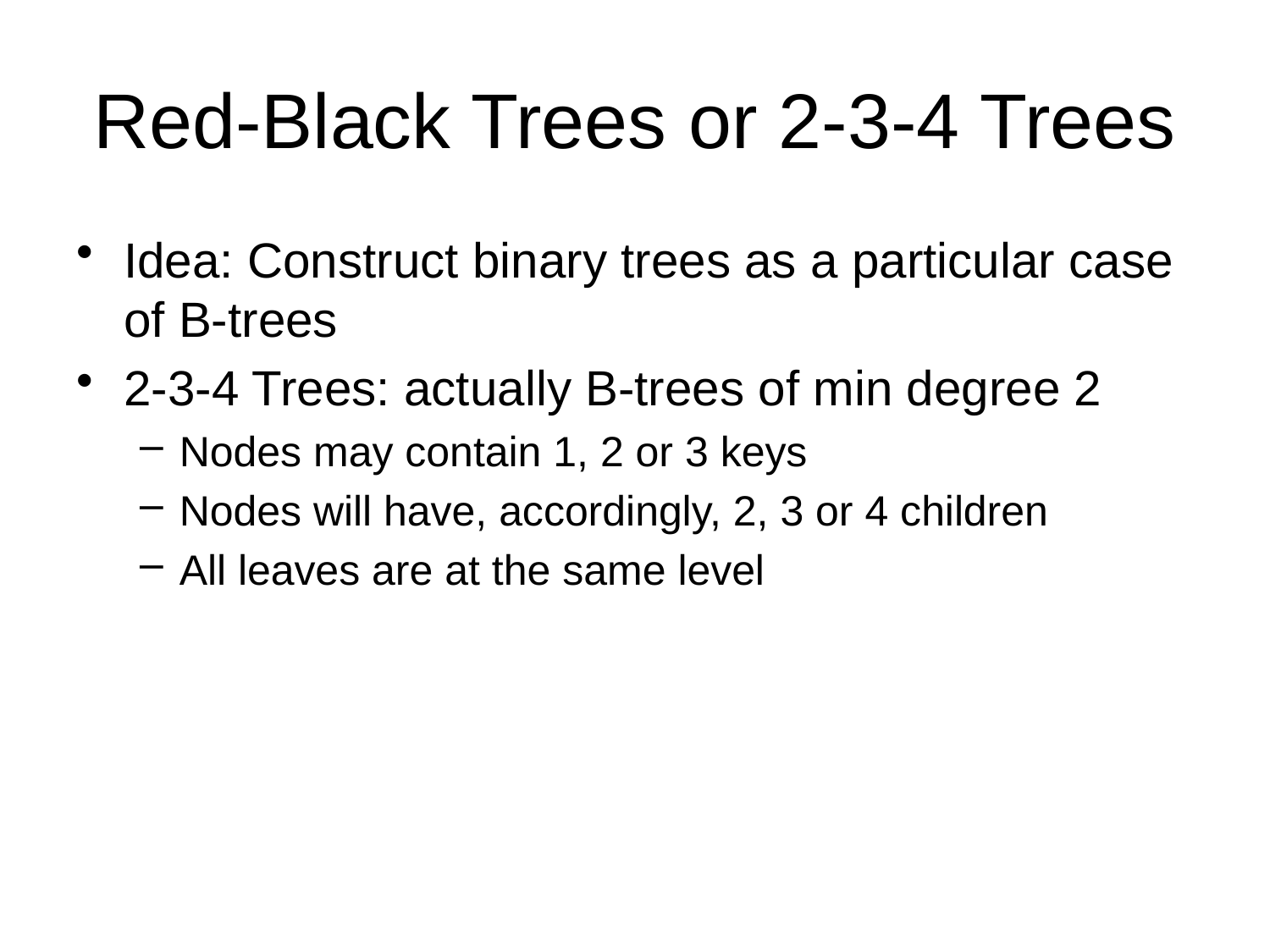

# Red-Black Trees or 2-3-4 Trees
Idea: Construct binary trees as a particular case of B-trees
2-3-4 Trees: actually B-trees of min degree 2
Nodes may contain 1, 2 or 3 keys
Nodes will have, accordingly, 2, 3 or 4 children
All leaves are at the same level